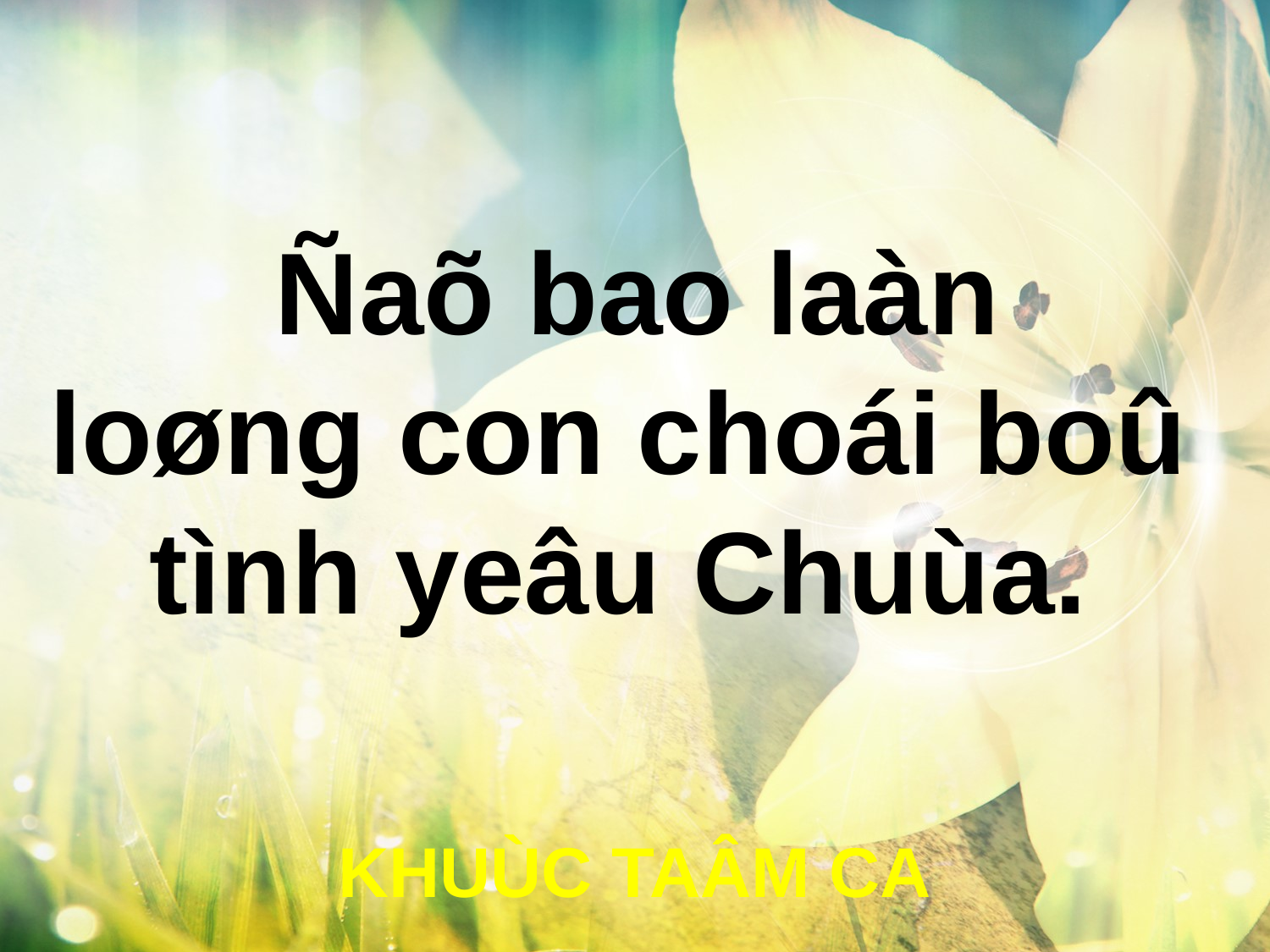

Ñaõ bao laàn
loøng con choái boû
tình yeâu Chuùa.
KHUÙC TAÂM CA